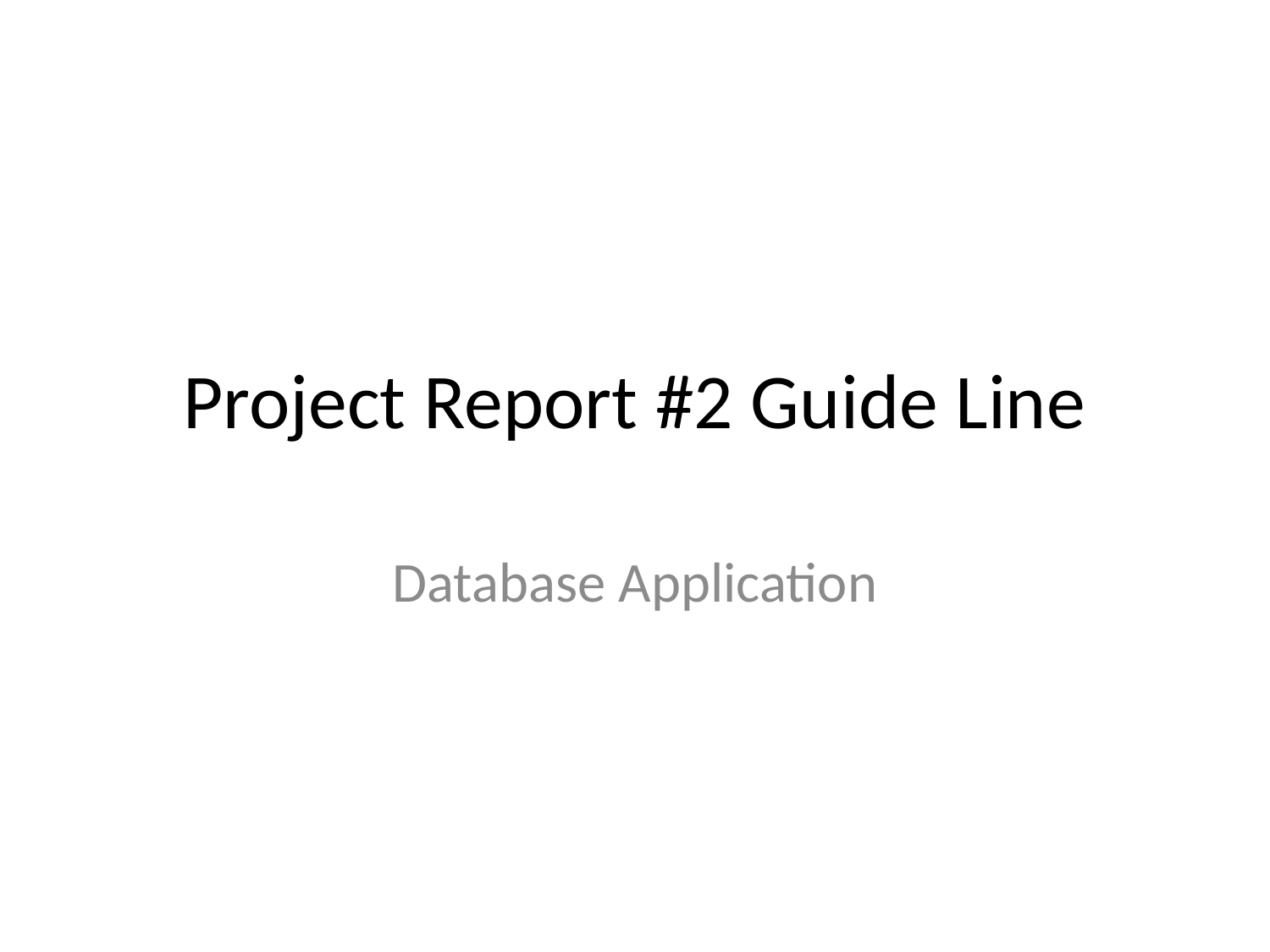

# Project Report #2 Guide Line
Database Application